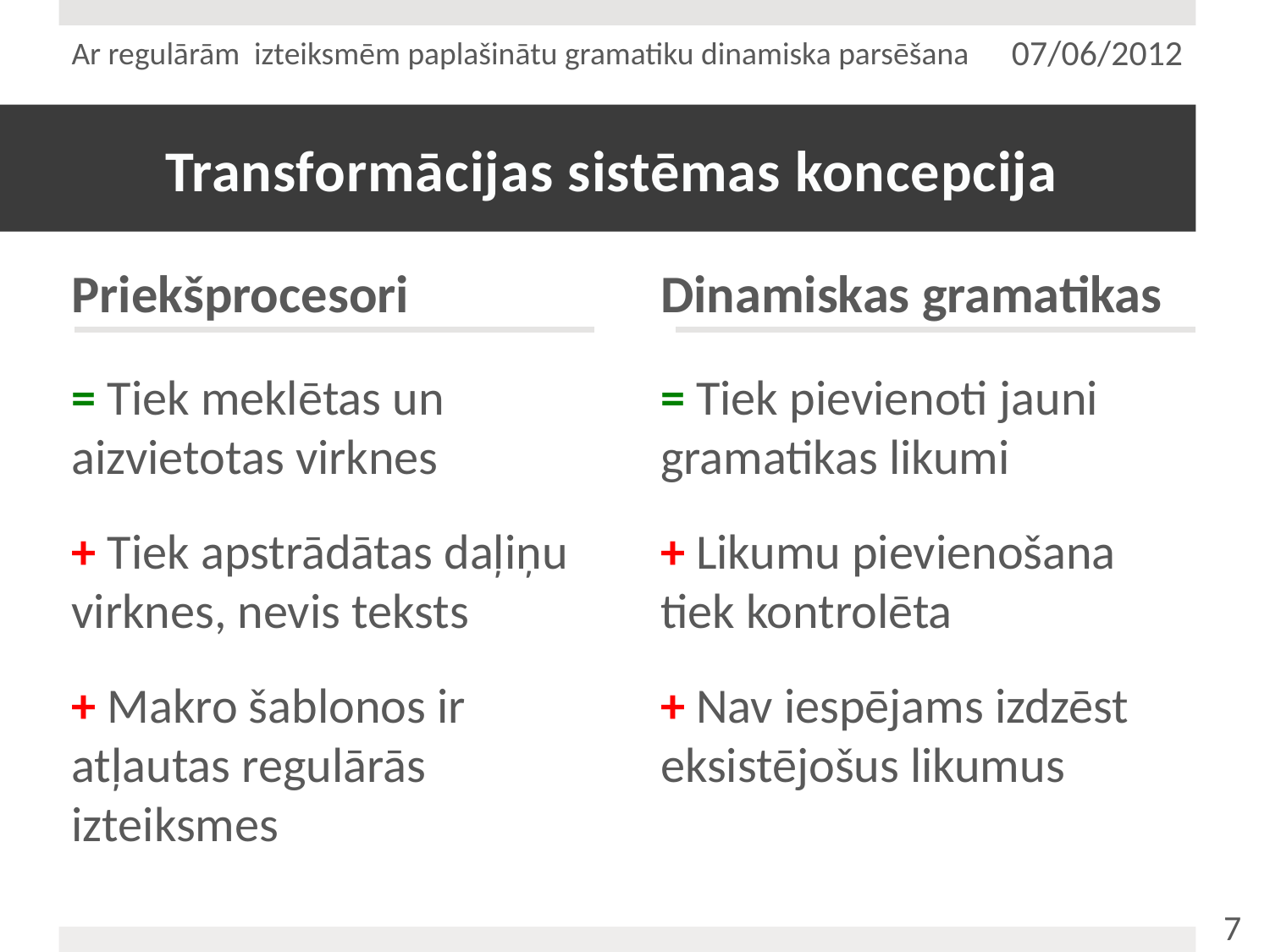

Ar regulārām  izteiksmēm paplašinātu gramatiku dinamiska parsēšana
07/06/2012
# Transformācijas sistēmas koncepcija
Priekšprocesori
Dinamiskas gramatikas
= Tiek meklētas un aizvietotas virknes
+ Tiek apstrādātas daļiņu virknes, nevis teksts
+ Makro šablonos ir atļautas regulārās izteiksmes
= Tiek pievienoti jauni gramatikas likumi
+ Likumu pievienošana tiek kontrolēta
+ Nav iespējams izdzēst eksistējošus likumus

7